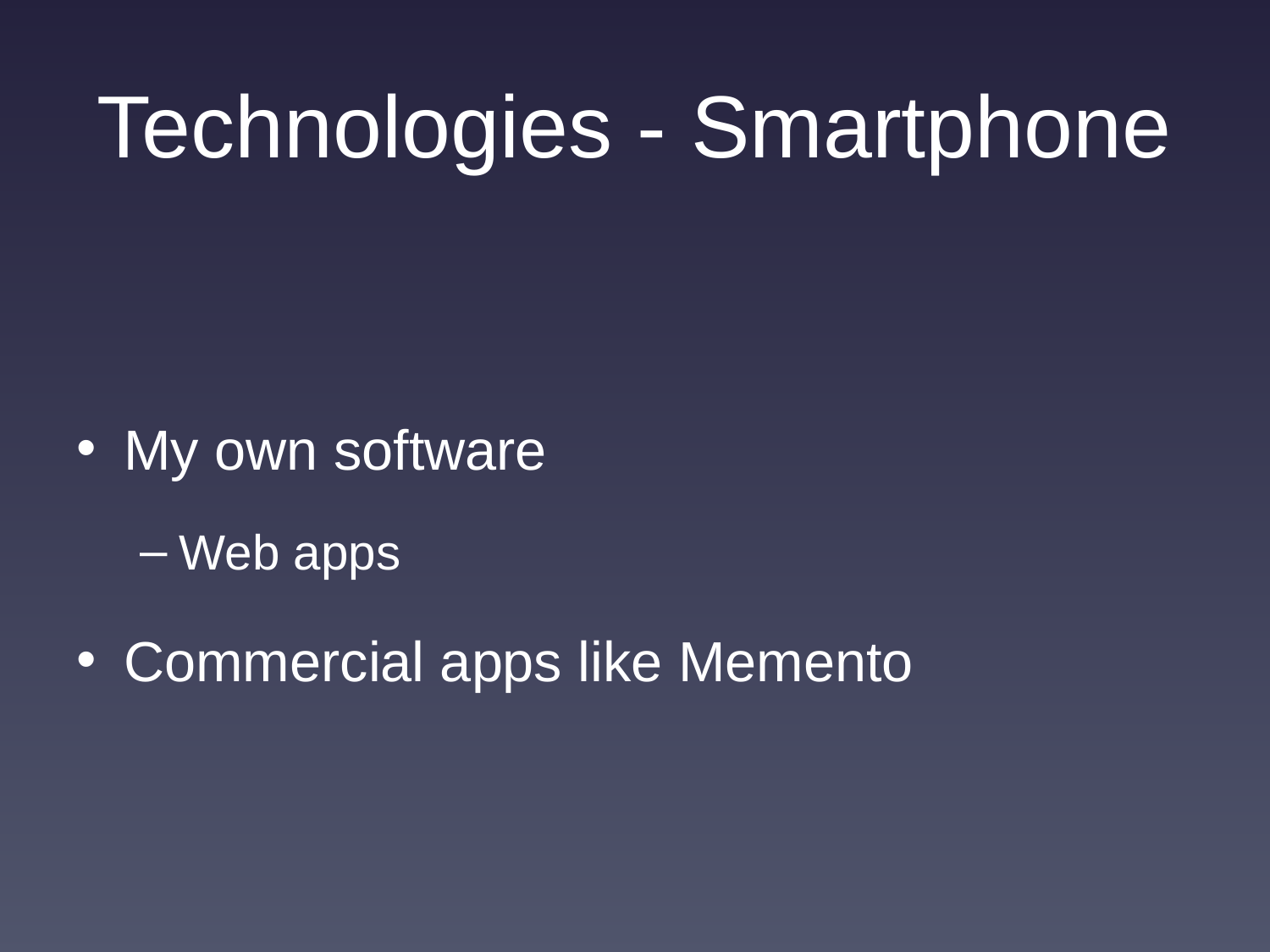

# Technologies - Smartphone
My own software
Web apps
Commercial apps like Memento